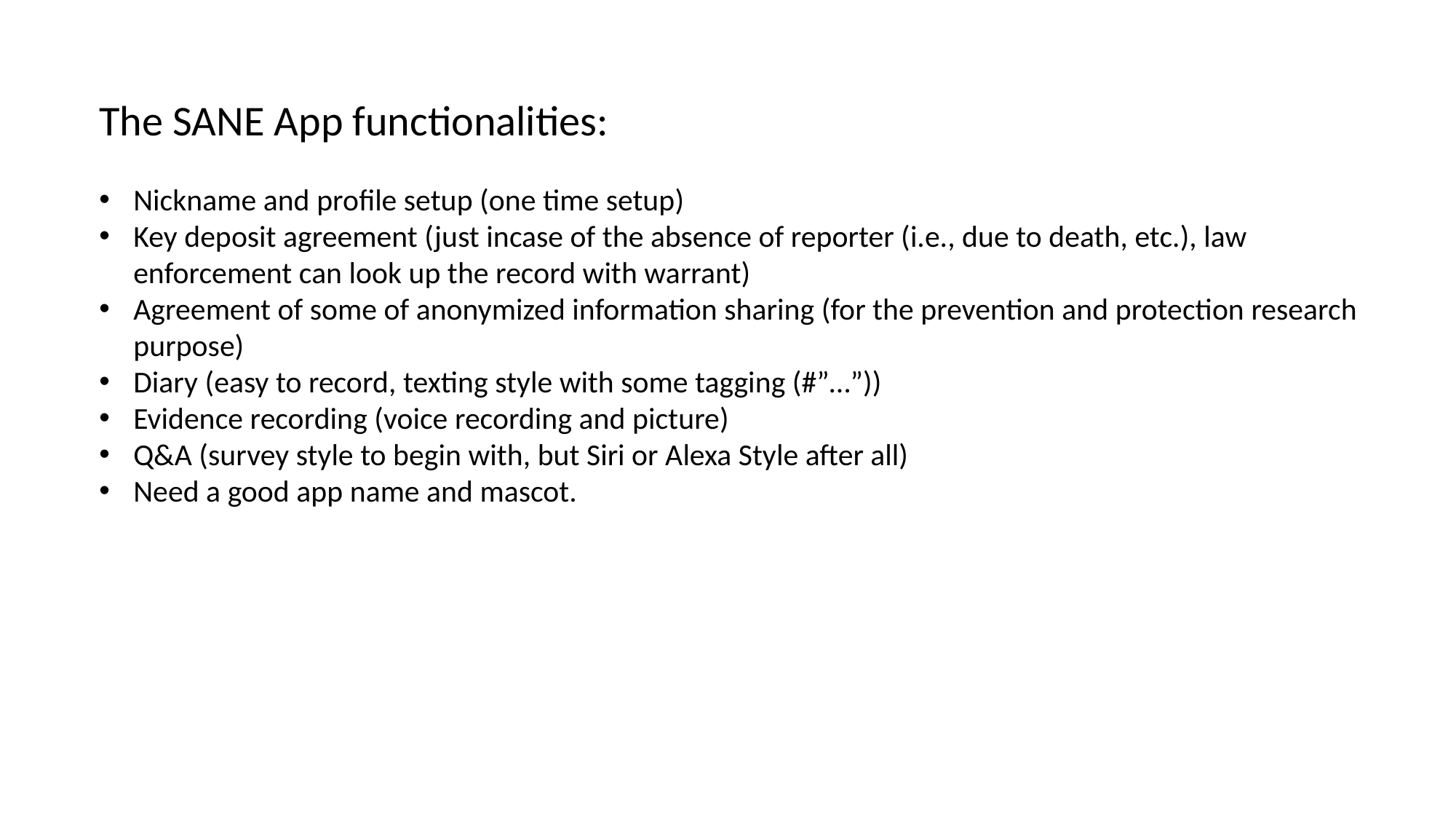

The SANE App functionalities:

Nickname and profile setup (one time setup)
Key deposit agreement (just incase of the absence of reporter (i.e., due to death, etc.), law enforcement can look up the record with warrant)
Agreement of some of anonymized information sharing (for the prevention and protection research purpose)
Diary (easy to record, texting style with some tagging (#”…”))
Evidence recording (voice recording and picture)
Q&A (survey style to begin with, but Siri or Alexa Style after all)
Need a good app name and mascot.